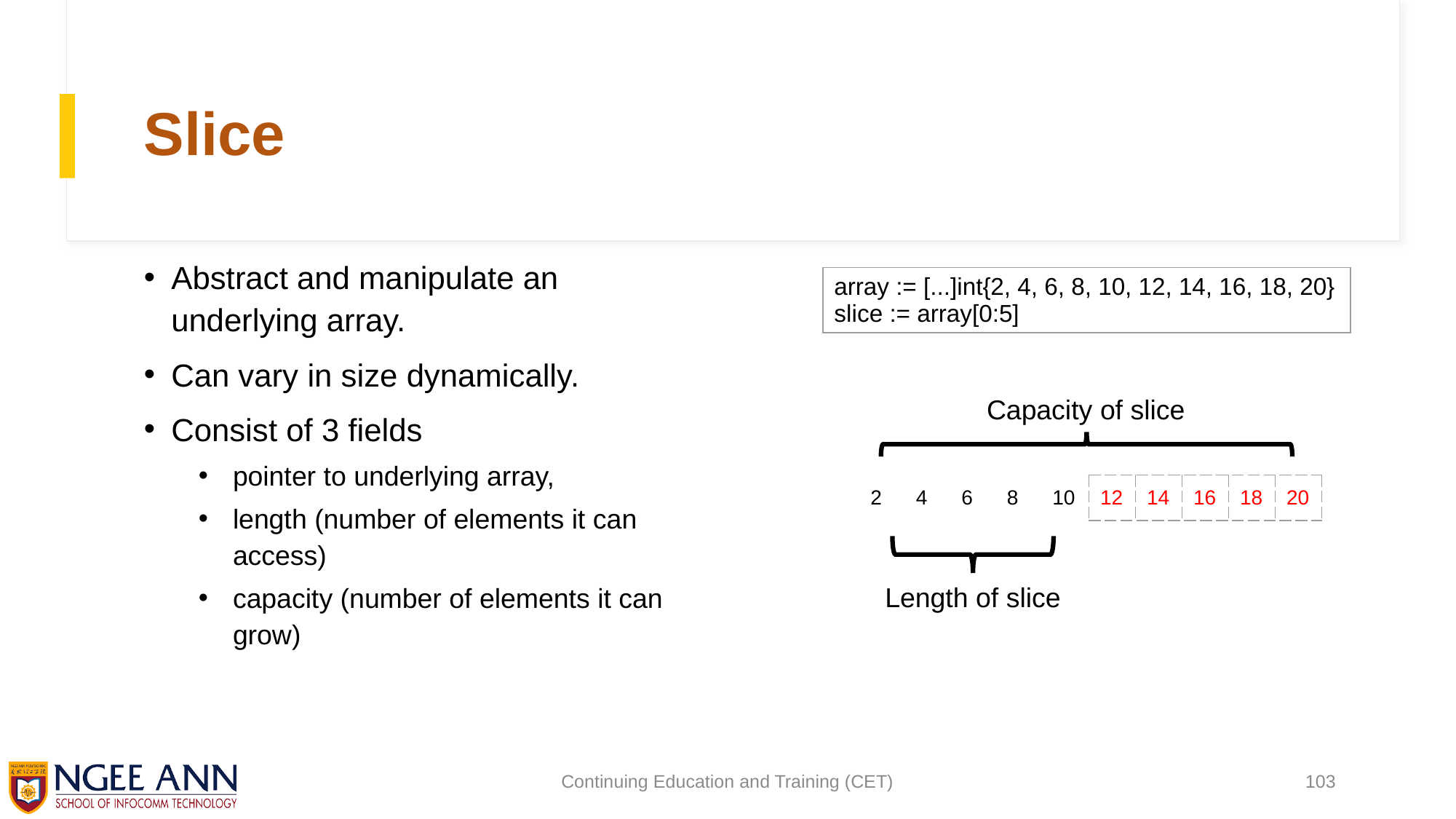

# Slice

Abstract and manipulate an underlying array.
Can vary in size dynamically.
Consist of 3 fields
pointer to underlying array,
length (number of elements it can access)
capacity (number of elements it can grow)
| array := [...]int{2, 4, 6, 8, 10, 12, 14, 16, 18, 20} slice := array[0:5] |
| --- |
Capacity of slice

| 2 | 4 | 6 | 8 | 10 |
| --- | --- | --- | --- | --- |
| 12 | 14 | 16 | 18 | 20 |
| --- | --- | --- | --- | --- |
Length of slice
Continuing Education and Training (CET)
103